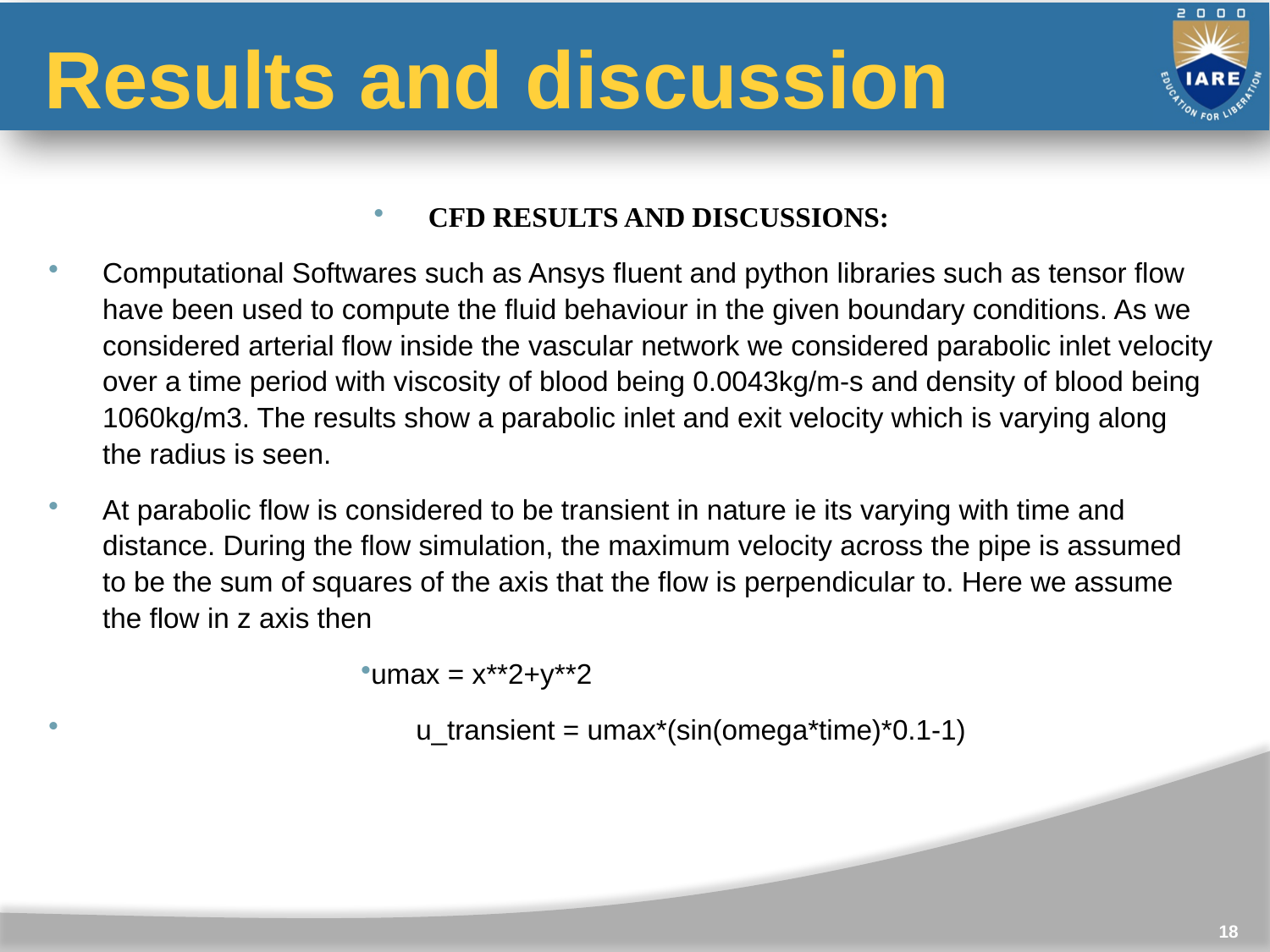

# Results and discussion
CFD RESULTS AND DISCUSSIONS:
Computational Softwares such as Ansys fluent and python libraries such as tensor flow have been used to compute the fluid behaviour in the given boundary conditions. As we considered arterial flow inside the vascular network we considered parabolic inlet velocity over a time period with viscosity of blood being 0.0043kg/m-s and density of blood being 1060kg/m3. The results show a parabolic inlet and exit velocity which is varying along the radius is seen.
At parabolic flow is considered to be transient in nature ie its varying with time and distance. During the flow simulation, the maximum velocity across the pipe is assumed to be the sum of squares of the axis that the flow is perpendicular to. Here we assume the flow in z axis then
umax = x**2+y**2
                                        u_transient = umax*(sin(omega*time)*0.1-1)

18